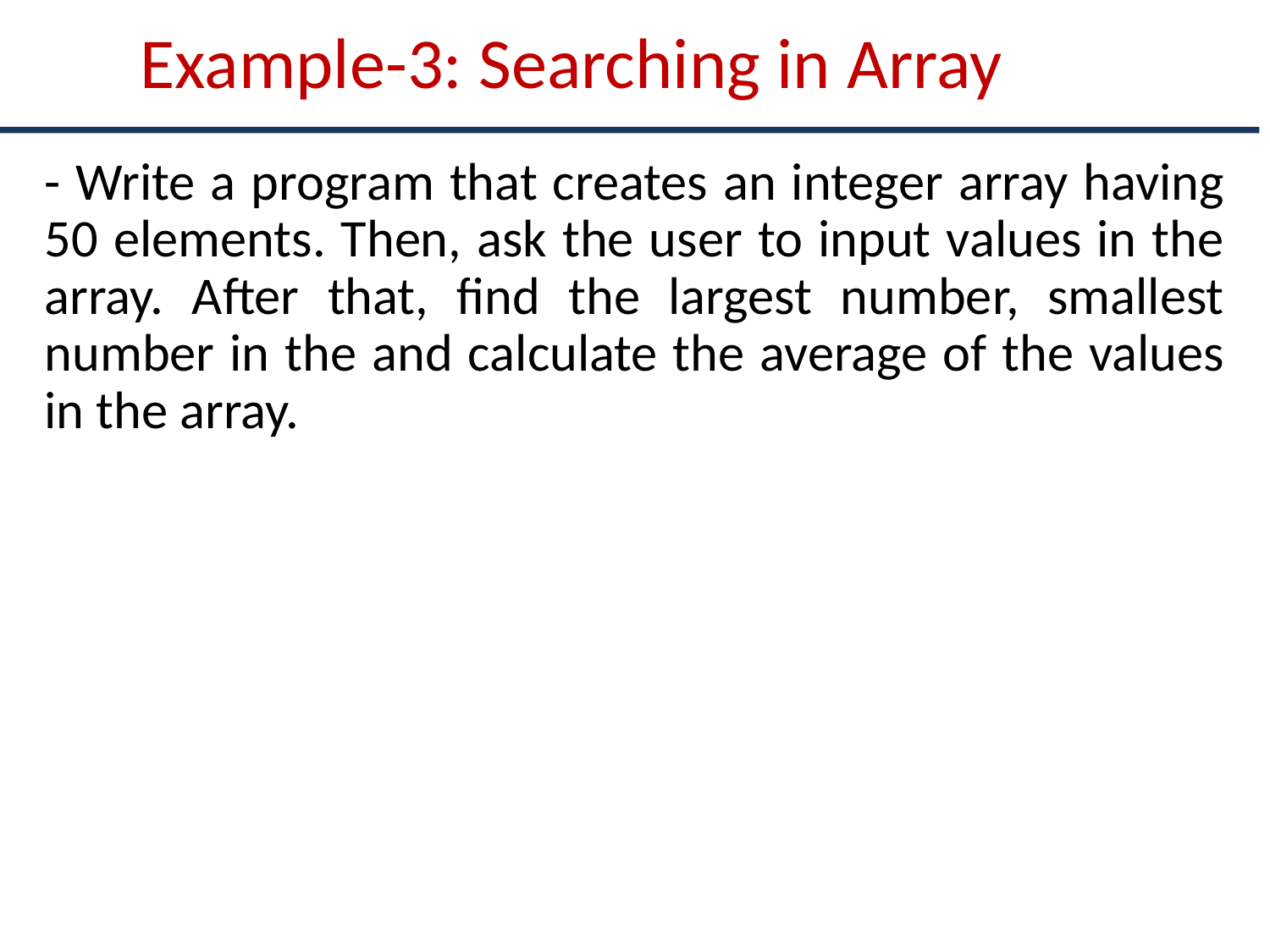

# Example-3: Searching in Array

- Write a program that creates an integer array having 50 elements. Then, ask the user to input values in the array. After that, find the largest number, smallest number in the and calculate the average of the values in the array.